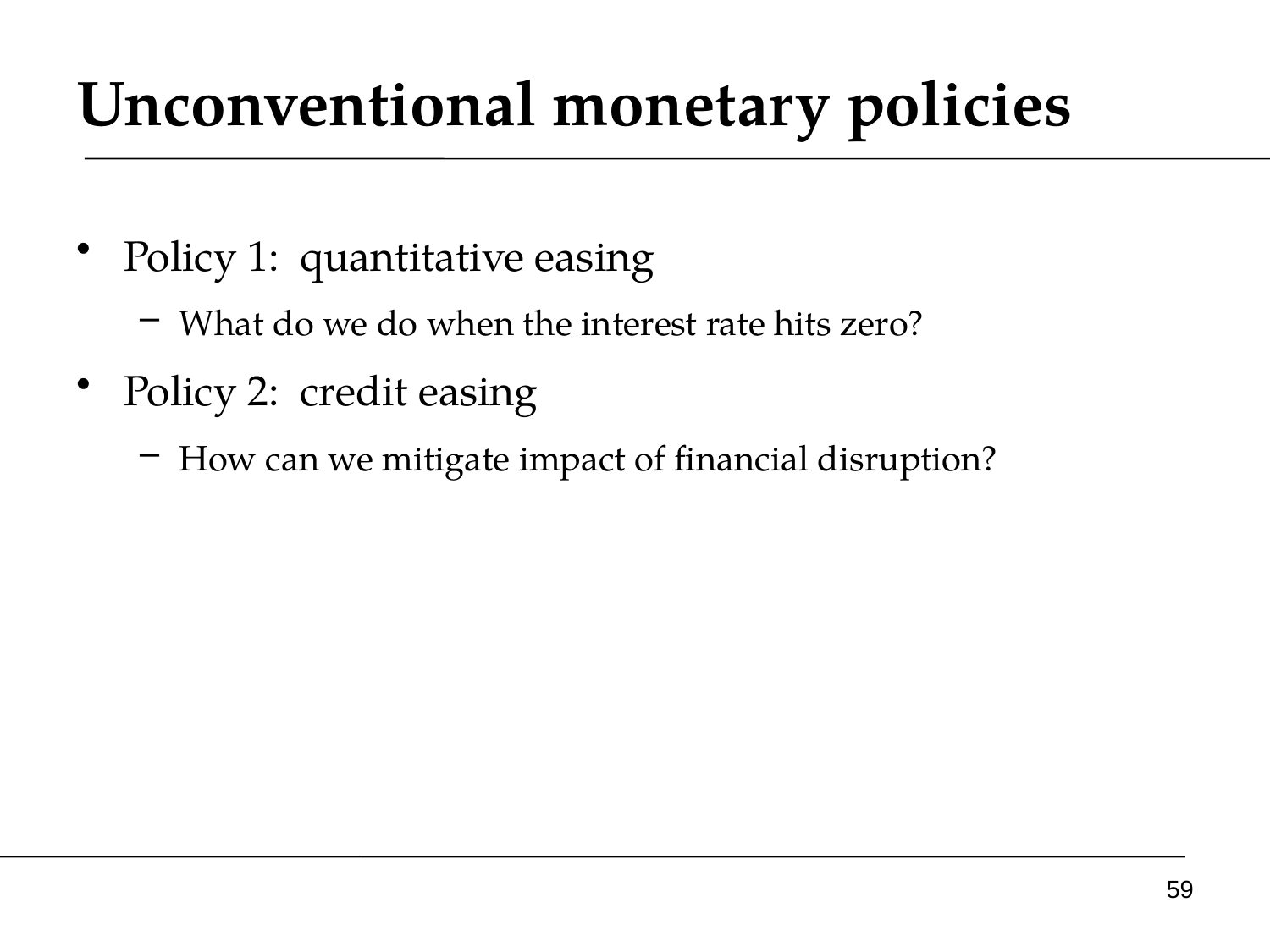

# Unconventional monetary policies
Policy 1:  quantitative easing
What do we do when the interest rate hits zero?
Policy 2:  credit easing
How can we mitigate impact of financial disruption?
59